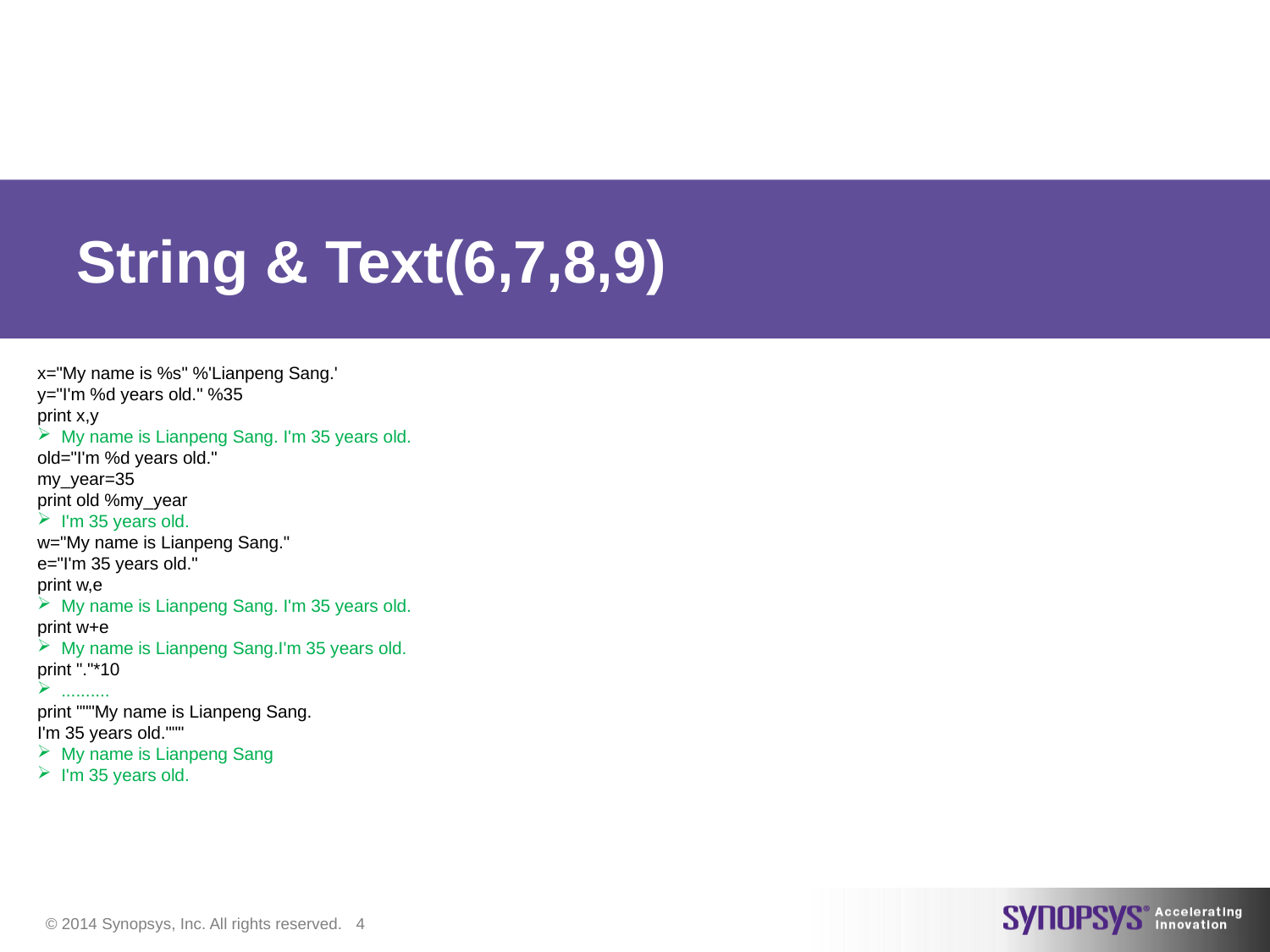

# String & Text(6,7,8,9)
x="My name is %s" %'Lianpeng Sang.'
y="I'm %d years old." %35
print x,y
My name is Lianpeng Sang. I'm 35 years old.
old="I'm %d years old."
my_year=35
print old %my_year
I'm 35 years old.
w="My name is Lianpeng Sang."
e="I'm 35 years old."
print w,e
My name is Lianpeng Sang. I'm 35 years old.
print w+e
My name is Lianpeng Sang.I'm 35 years old.
print "."*10
..........
print """My name is Lianpeng Sang.
I'm 35 years old."""
My name is Lianpeng Sang
I'm 35 years old.